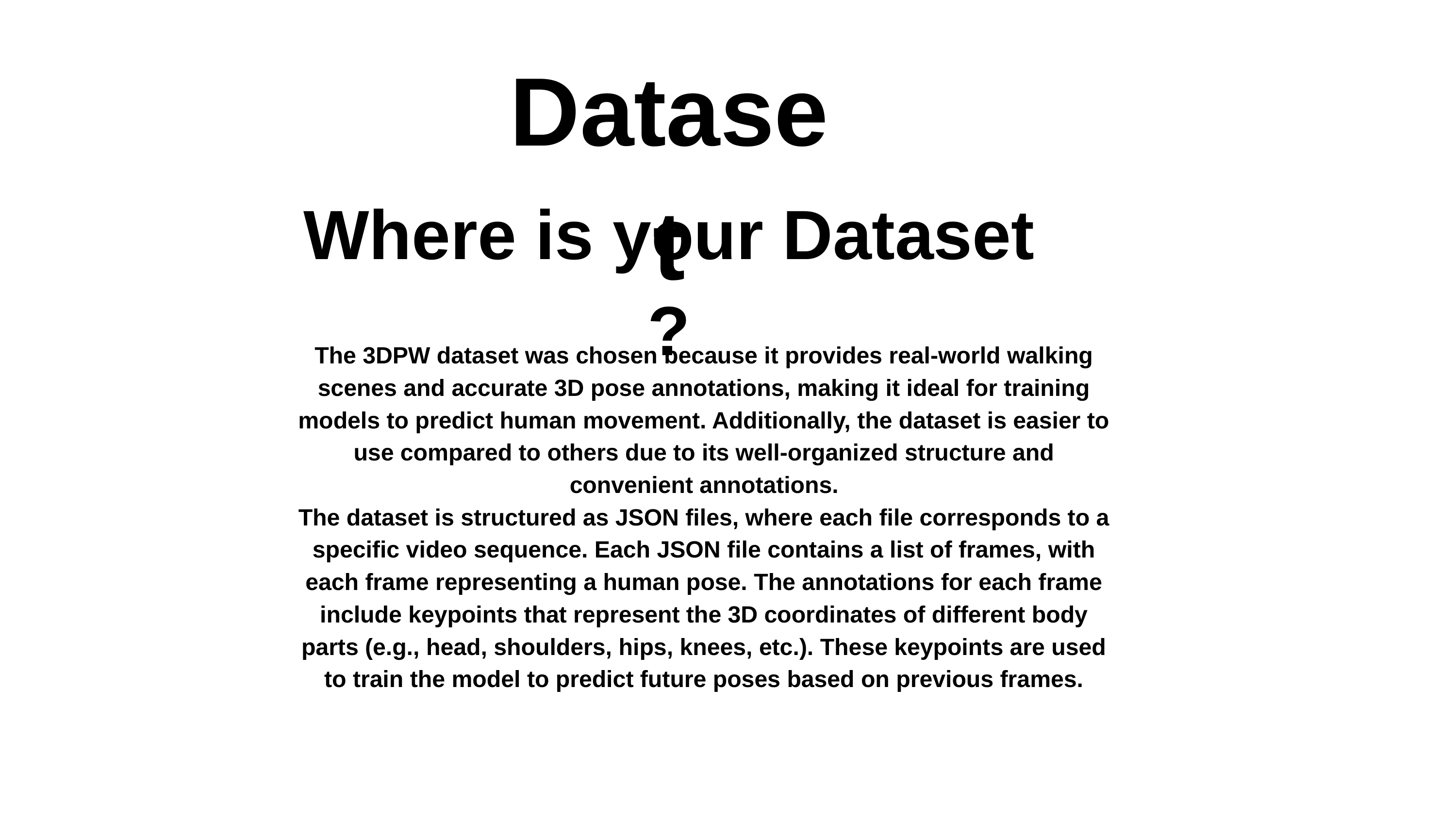

Dataset
Where is your Dataset ?
The 3DPW dataset was chosen because it provides real-world walking scenes and accurate 3D pose annotations, making it ideal for training models to predict human movement. Additionally, the dataset is easier to use compared to others due to its well-organized structure and convenient annotations.
The dataset is structured as JSON files, where each file corresponds to a specific video sequence. Each JSON file contains a list of frames, with each frame representing a human pose. The annotations for each frame include keypoints that represent the 3D coordinates of different body parts (e.g., head, shoulders, hips, knees, etc.). These keypoints are used to train the model to predict future poses based on previous frames.